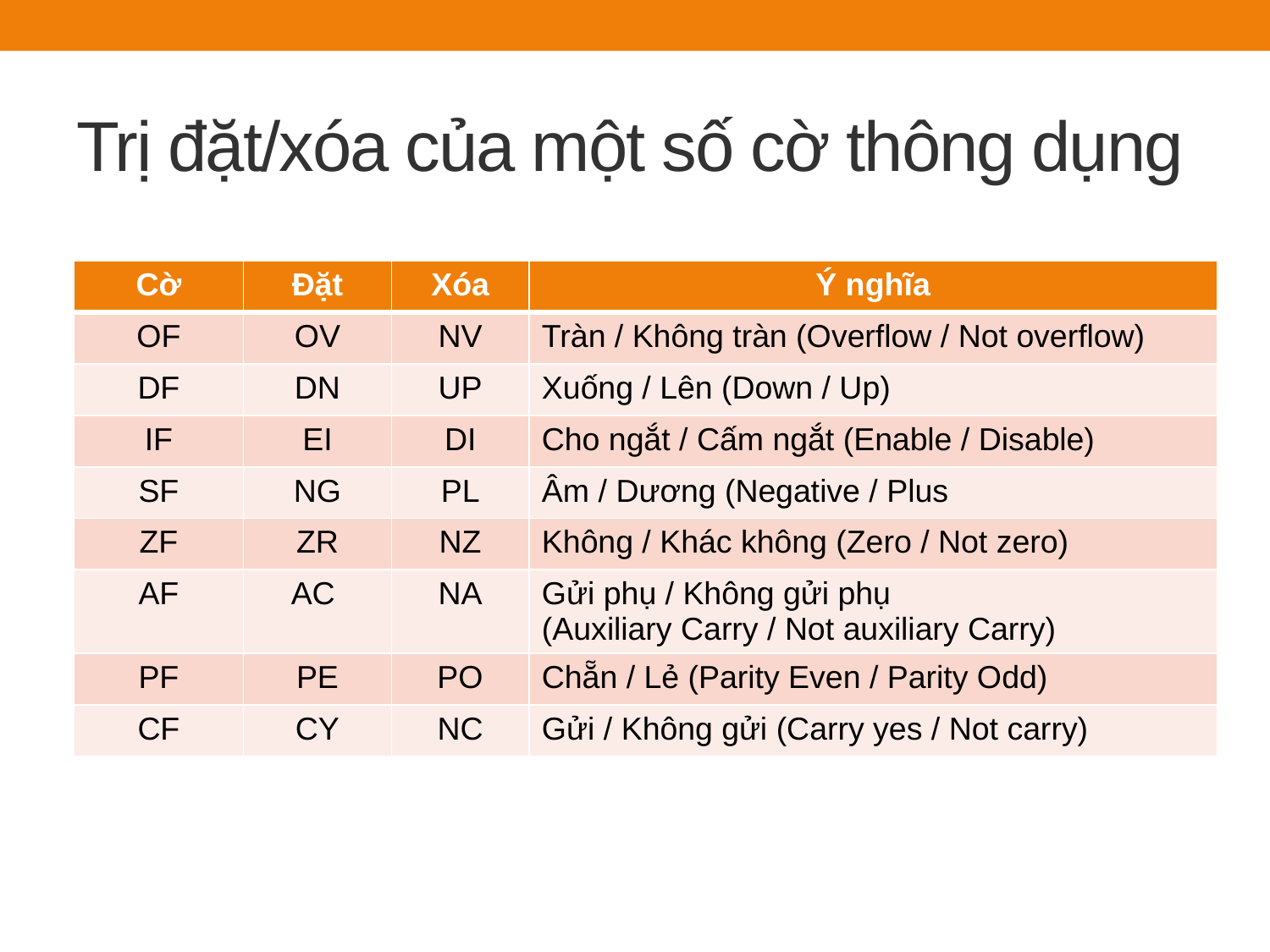

# Trị đặt/xóa của một số cờ thông dụng
| Cờ | Đặt | Xóa | Ý nghĩa |
| --- | --- | --- | --- |
| OF | OV | NV | Tràn / Không tràn (Overflow / Not overflow) |
| DF | DN | UP | Xuống / Lên (Down / Up) |
| IF | EI | DI | Cho ngắt / Cấm ngắt (Enable / Disable) |
| SF | NG | PL | Âm / Dương (Negative / Plus |
| ZF | ZR | NZ | Không / Khác không (Zero / Not zero) |
| AF | AC | NA | Gửi phụ / Không gửi phụ (Auxiliary Carry / Not auxiliary Carry) |
| PF | PE | PO | Chẵn / Lẻ (Parity Even / Parity Odd) |
| CF | CY | NC | Gửi / Không gửi (Carry yes / Not carry) |